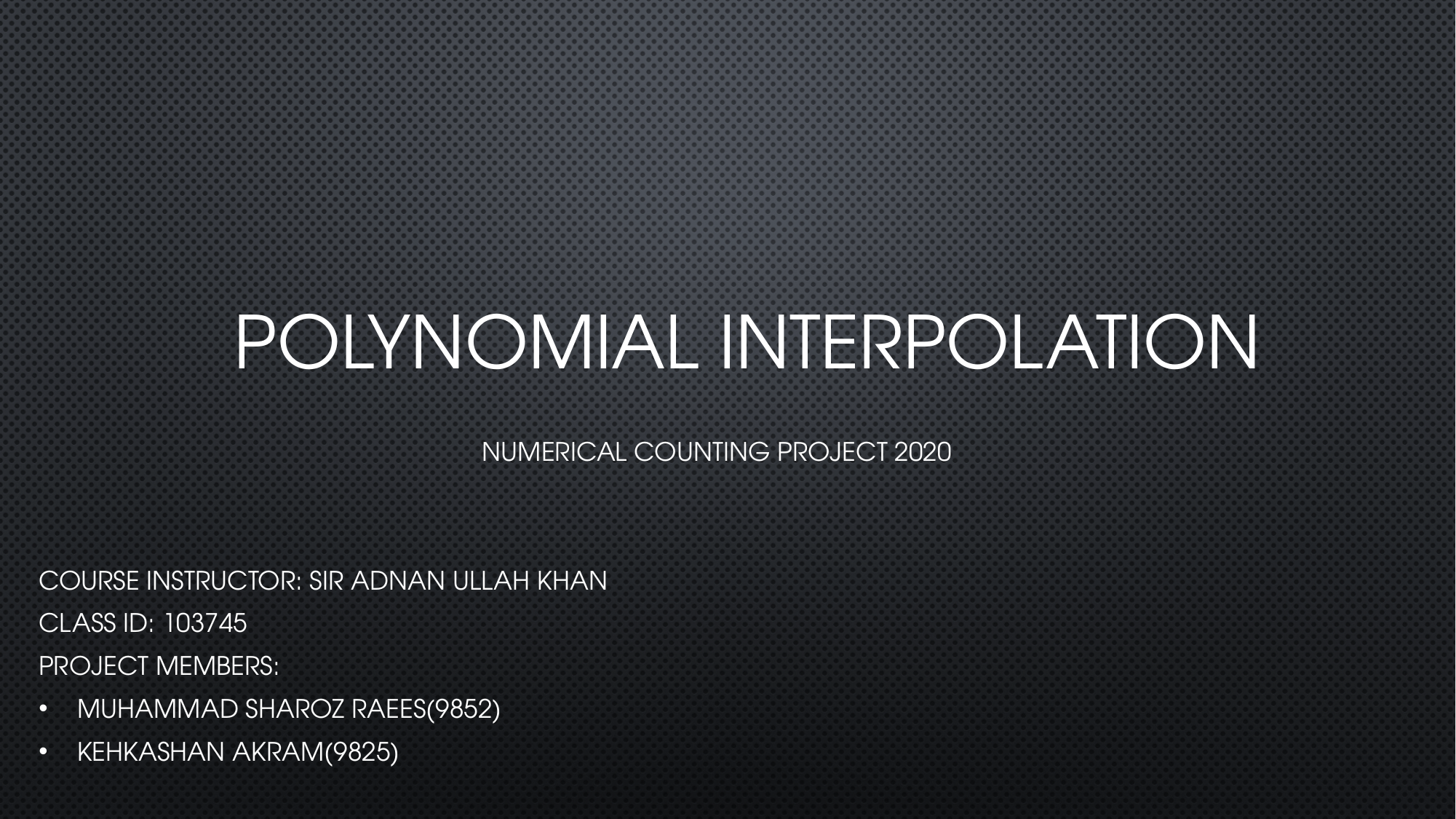

# Polynomial Interpolation
Numerical Counting Project 2020

Course instructor: Sir Adnan ullah khan
Class Id: 103745
Project members:
Muhammad Sharoz Raees(9852)
Kehkashan Akram(9825)